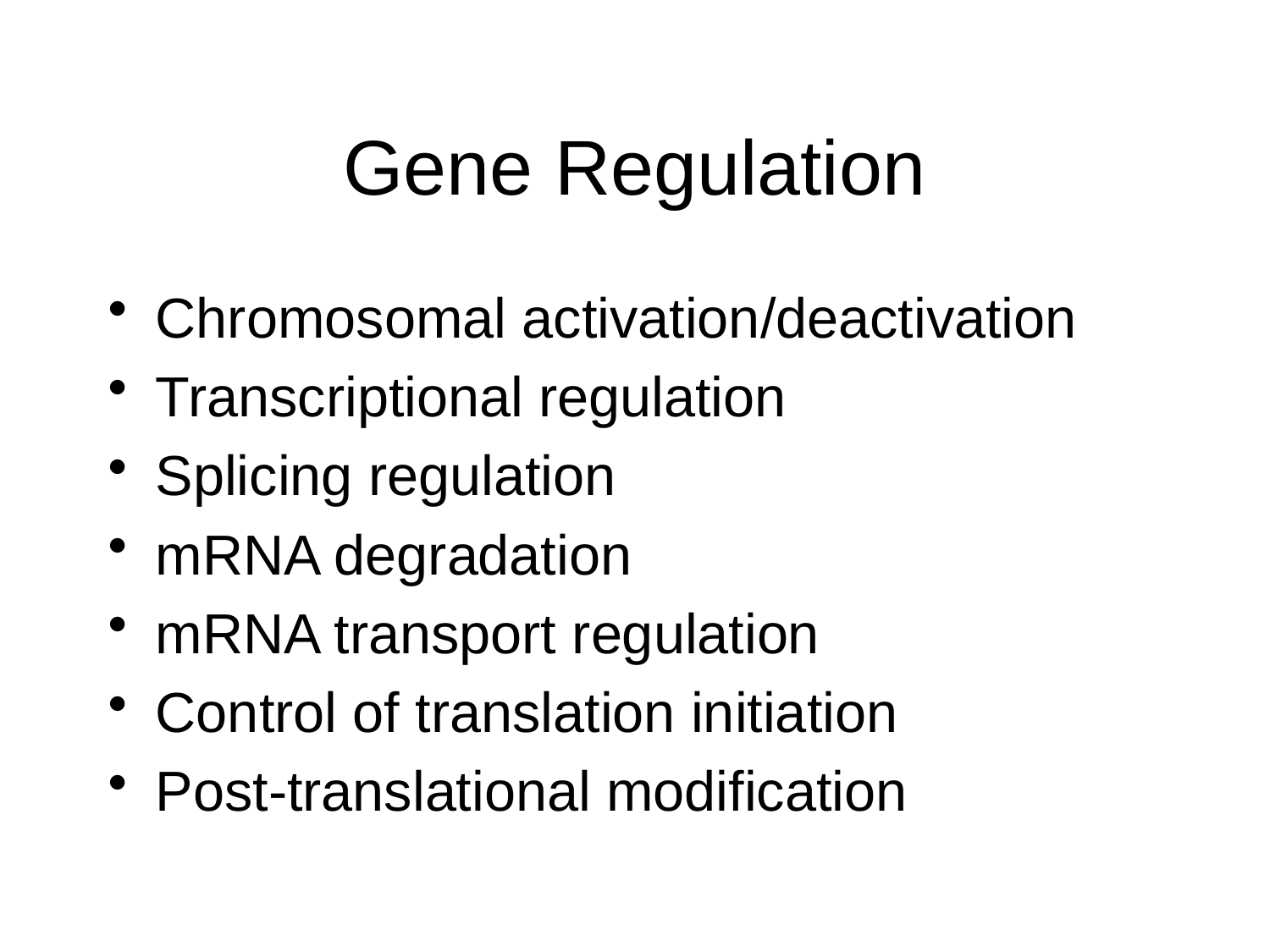

# Gene Regulation
Chromosomal activation/deactivation
Transcriptional regulation
Splicing regulation
mRNA degradation
mRNA transport regulation
Control of translation initiation
Post-translational modification